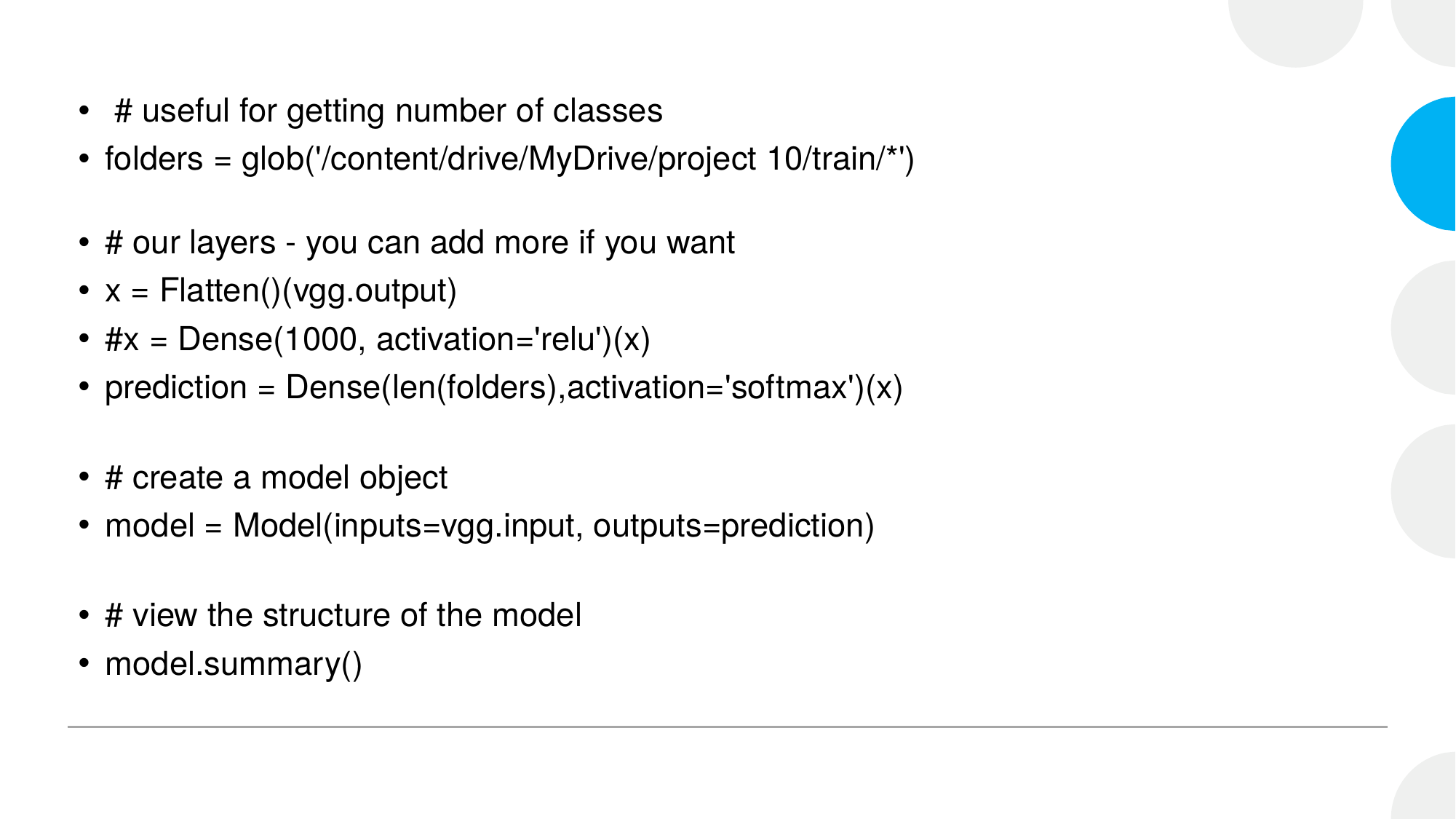

# useful for getting number of classes
folders = glob('/content/drive/MyDrive/project 10/train/*')
# our layers - you can add more if you want
x = Flatten()(vgg.output)
#x = Dense(1000, activation='relu')(x)
prediction = Dense(len(folders),activation='softmax')(x)

# create a model object
model = Model(inputs=vgg.input, outputs=prediction)

# view the structure of the model
model.summary()